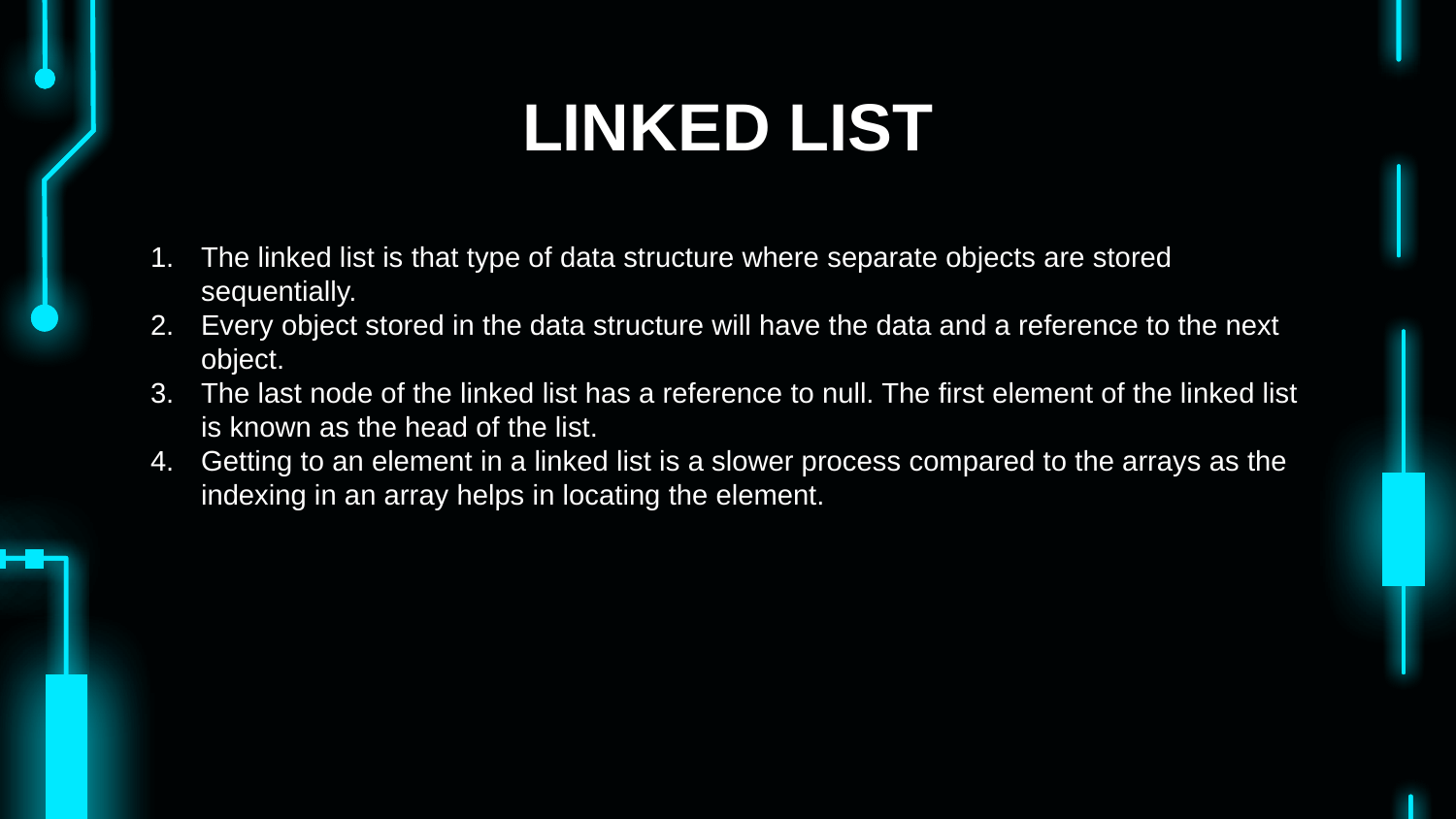

# LINKED LIST

The linked list is that type of data structure where separate objects are stored sequentially.
Every object stored in the data structure will have the data and a reference to the next object.
The last node of the linked list has a reference to null. The first element of the linked list is known as the head of the list.
Getting to an element in a linked list is a slower process compared to the arrays as the indexing in an array helps in locating the element.